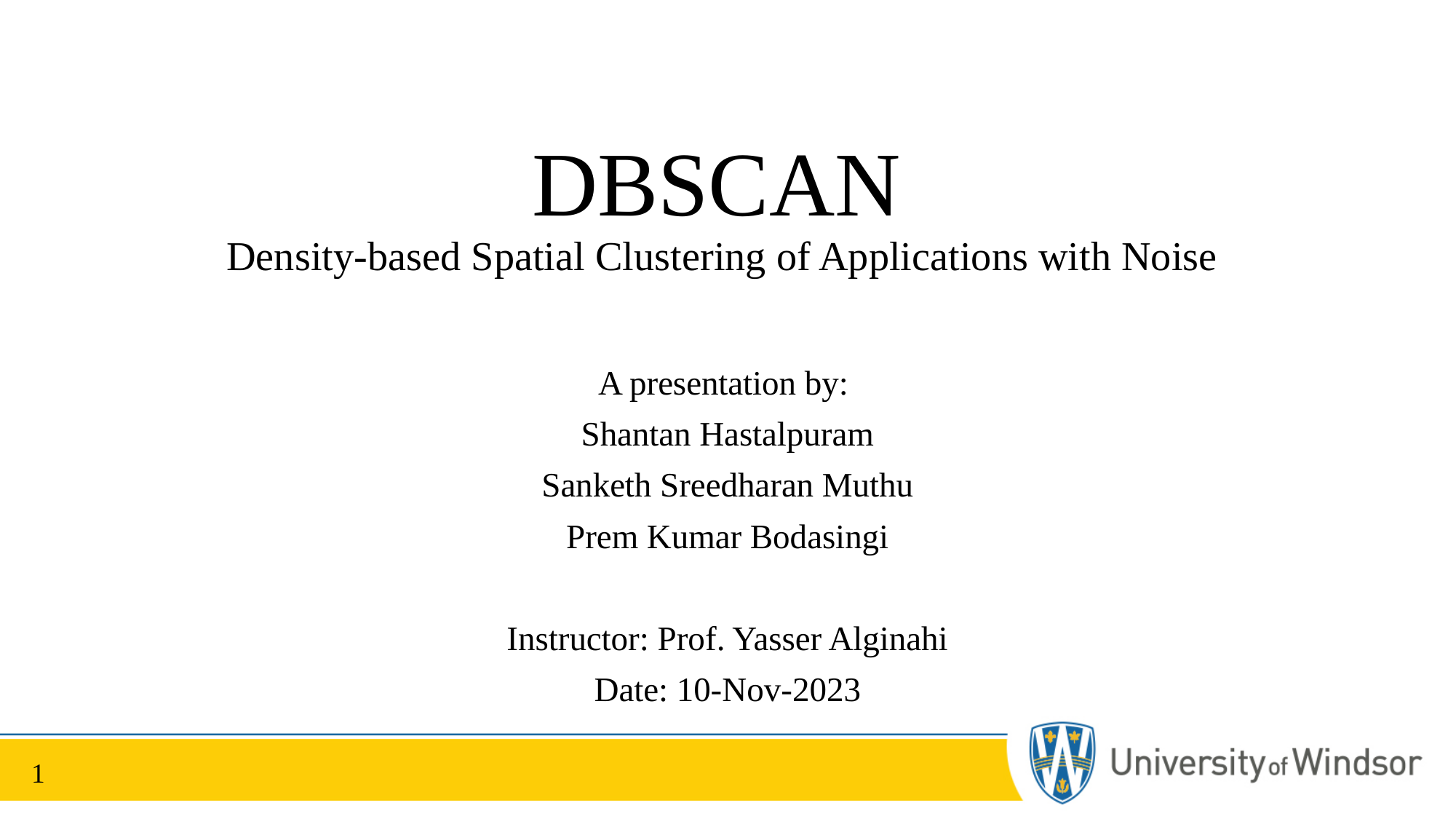

# DBSCAN Density-based Spatial Clustering of Applications with Noise
A presentation by:
Shantan Hastalpuram
Sanketh Sreedharan Muthu
Prem Kumar Bodasingi

Instructor: Prof. Yasser Alginahi
Date: 10-Nov-2023

1